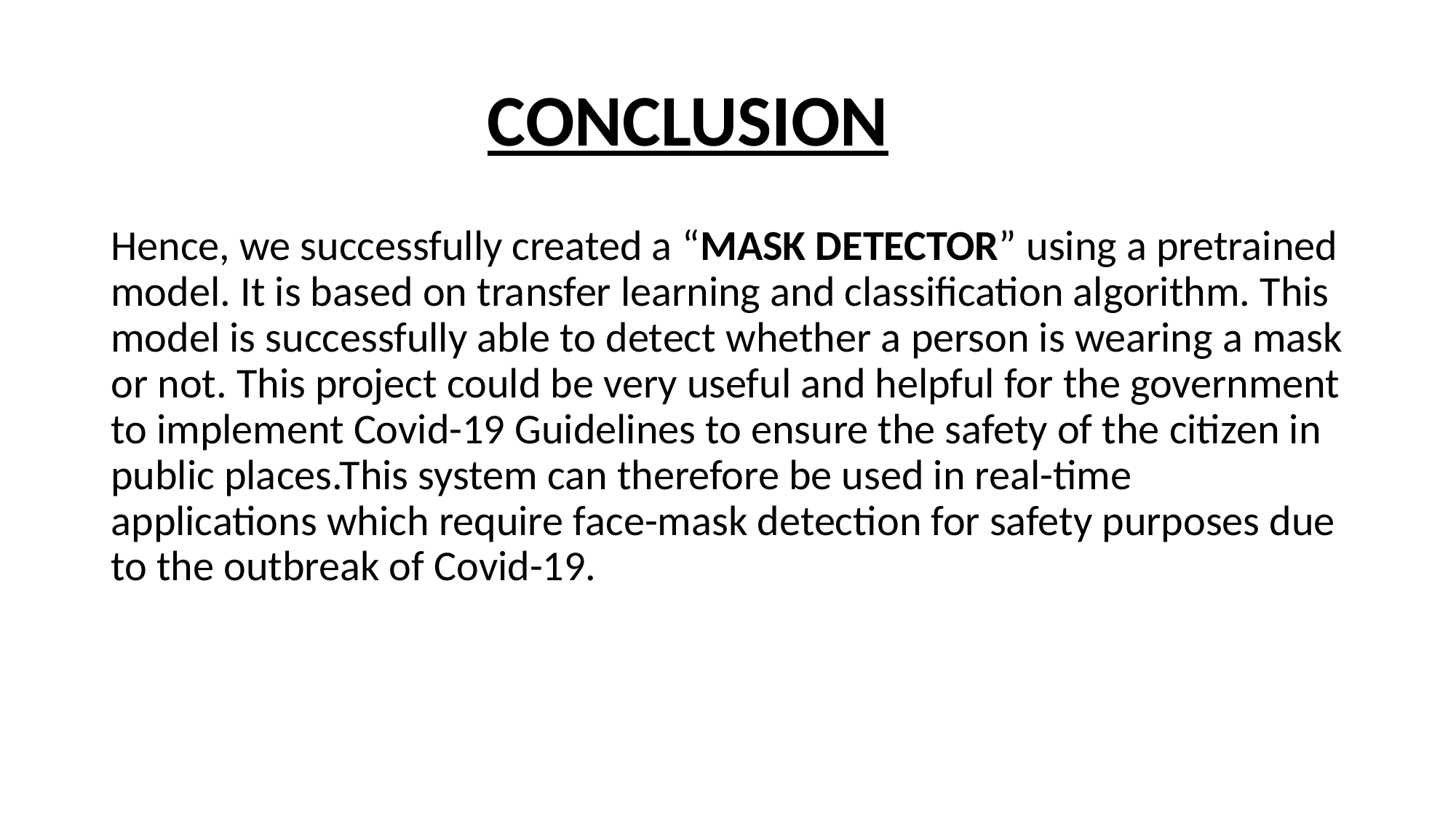

# CONCLUSION
Hence, we successfully created a “MASK DETECTOR” using a pretrained model. It is based on transfer learning and classification algorithm. This model is successfully able to detect whether a person is wearing a mask or not. This project could be very useful and helpful for the government to implement Covid-19 Guidelines to ensure the safety of the citizen in public places.This system can therefore be used in real-time applications which require face-mask detection for safety purposes due to the outbreak of Covid-19.